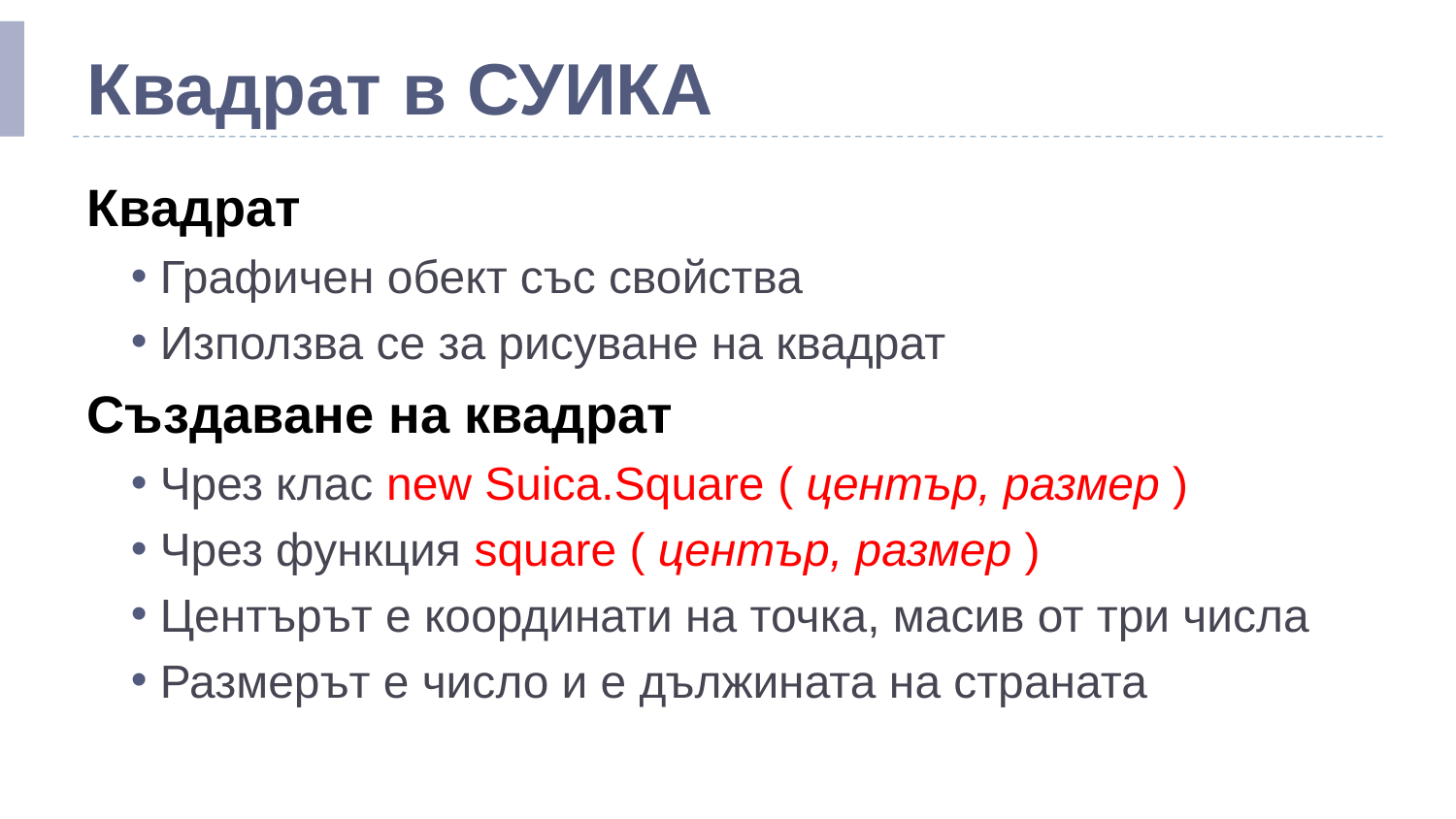

# Квадрат в СУИКА
Квадрат
Графичен обект със свойства
Използва се за рисуване на квадрат
Създаване на квадрат
Чрез клас new Suica.Square ( център, размер )
Чрез функция square ( център, размер )
Центърът е координати на точка, масив от три числа
Размерът е число и е дължината на страната